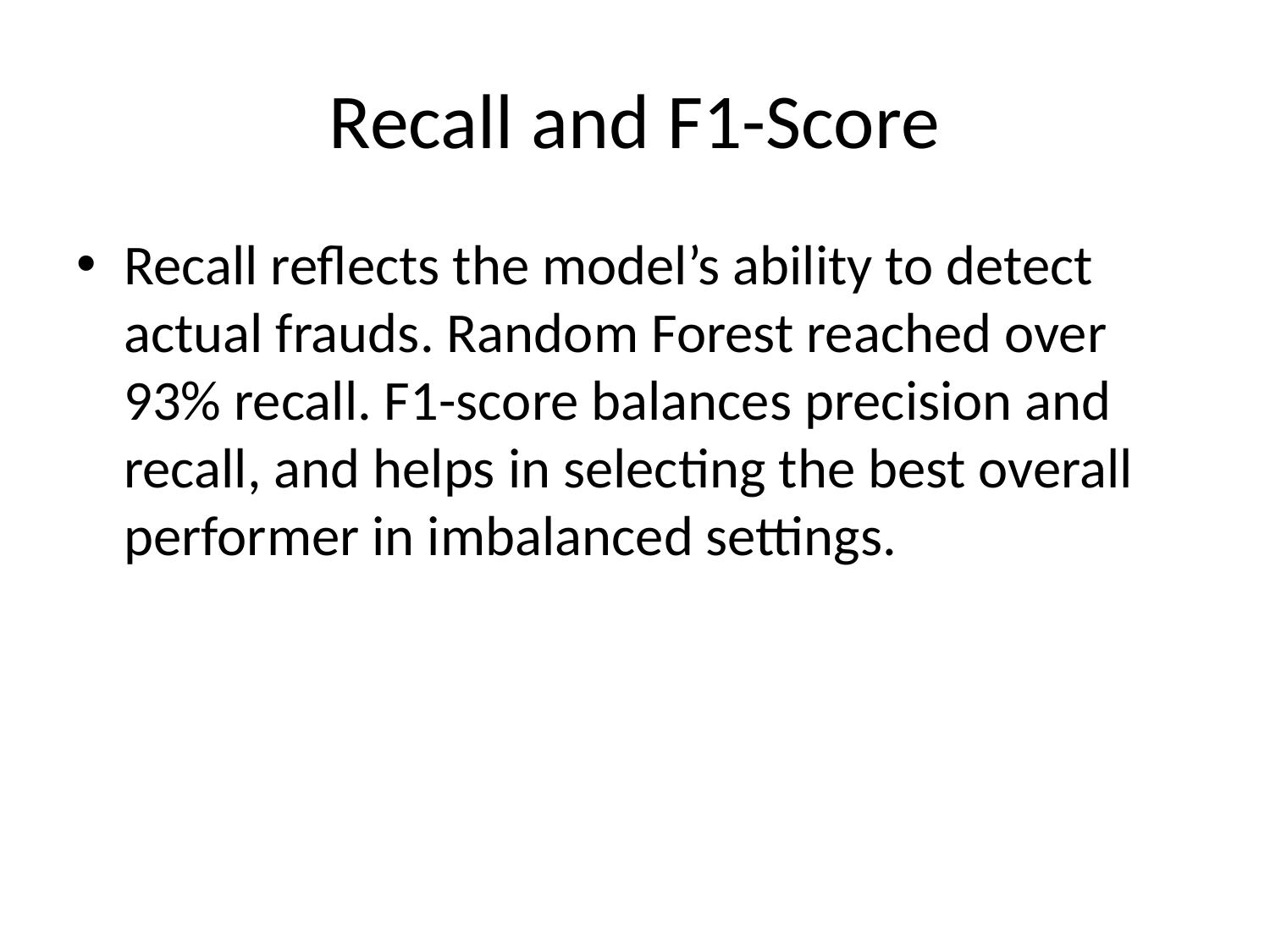

# Recall and F1-Score
Recall reflects the model’s ability to detect actual frauds. Random Forest reached over 93% recall. F1-score balances precision and recall, and helps in selecting the best overall performer in imbalanced settings.